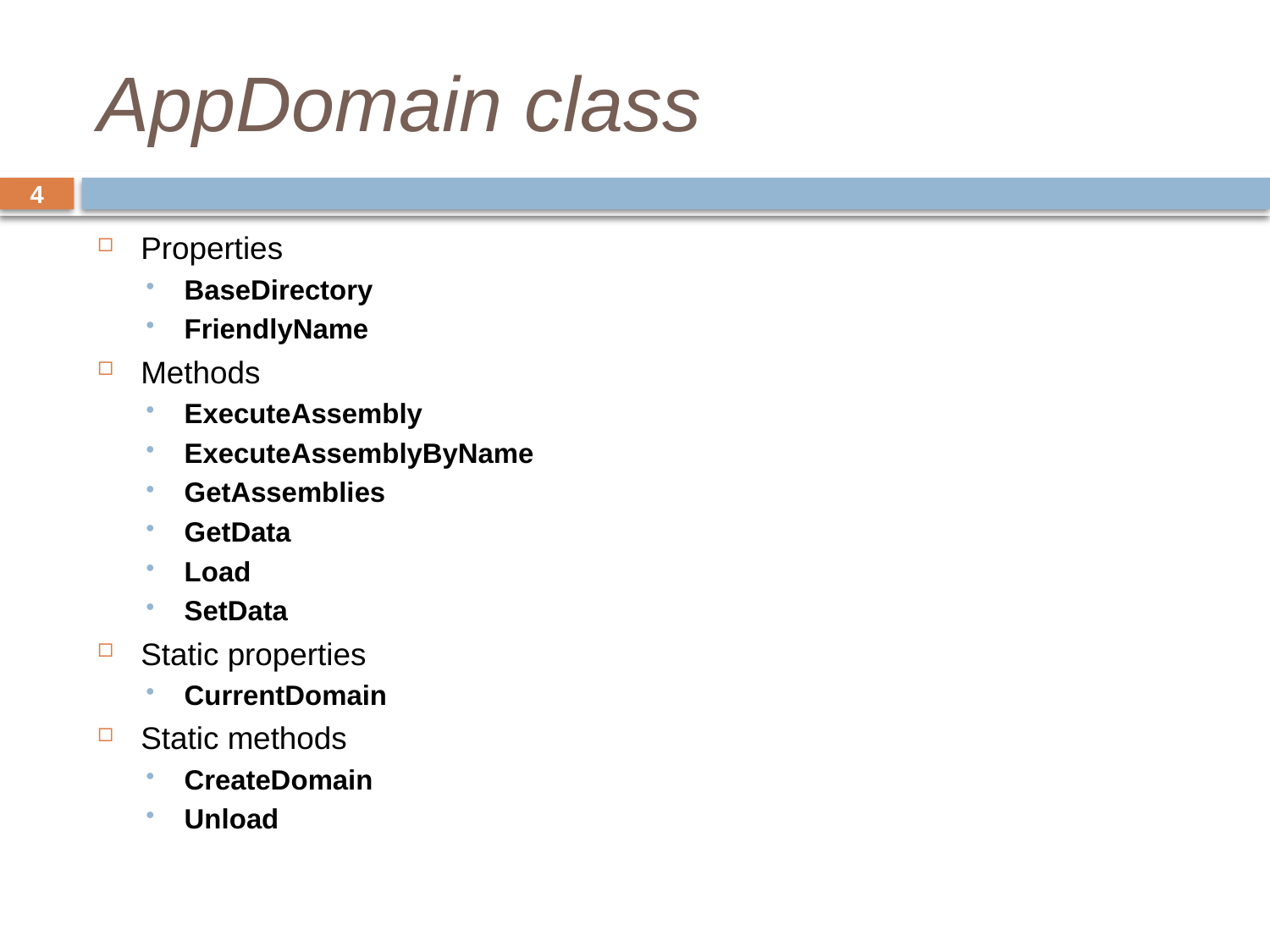

# AppDomain class
4
Properties
BaseDirectory
FriendlyName
Methods
ExecuteAssembly
ExecuteAssemblyByName
GetAssemblies
GetData
Load
SetData
Static properties
CurrentDomain
Static methods
CreateDomain
Unload